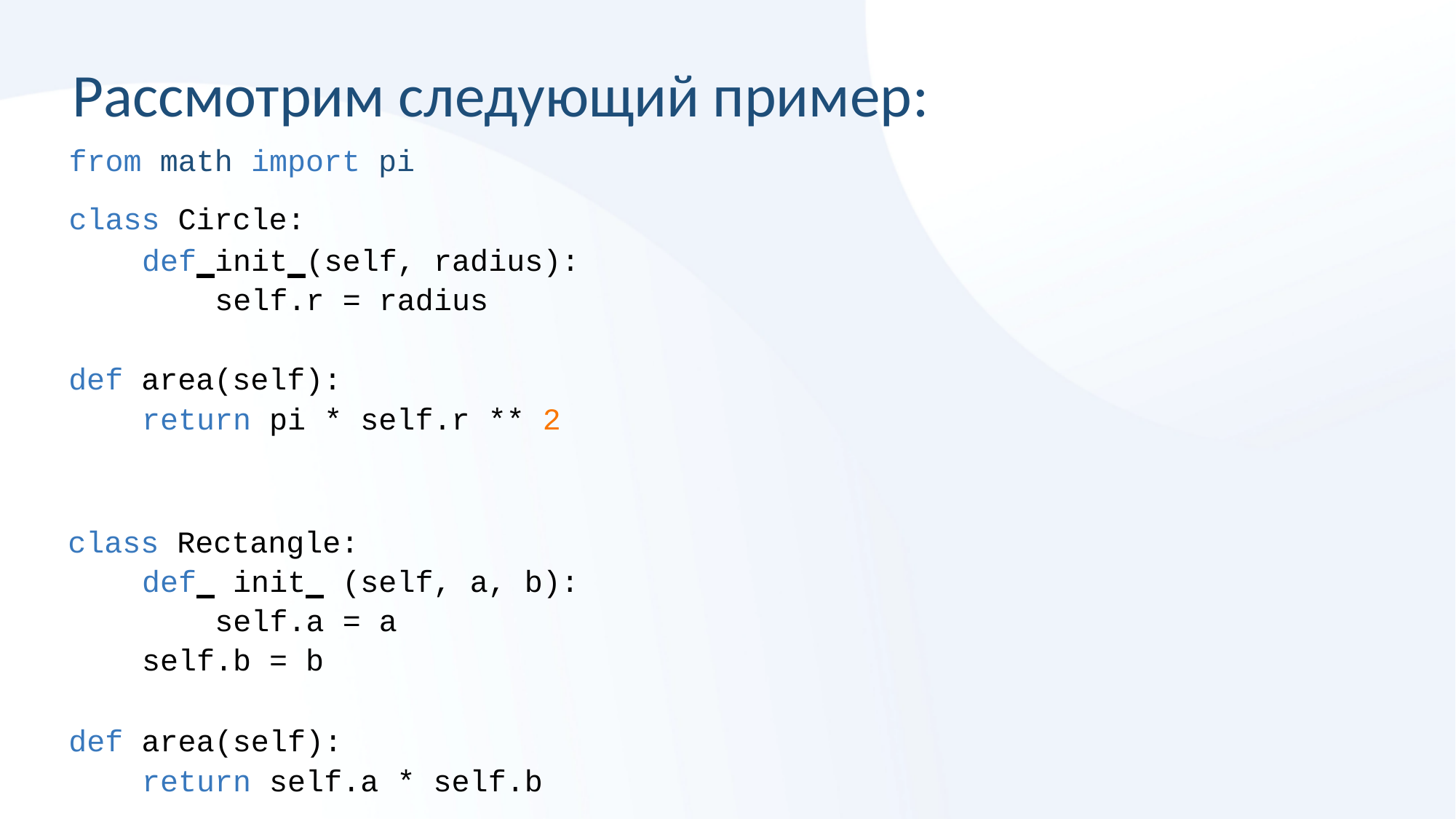

Рассмотрим следующий пример:
# from math import pi
class Circle:
def init (self, radius):  self.r = radius

def area(self):
return pi * self.r ** 2

class Rectangle:
def init (self, a, b):  self.a = a
self.b = b

def area(self):
return self.a * self.b